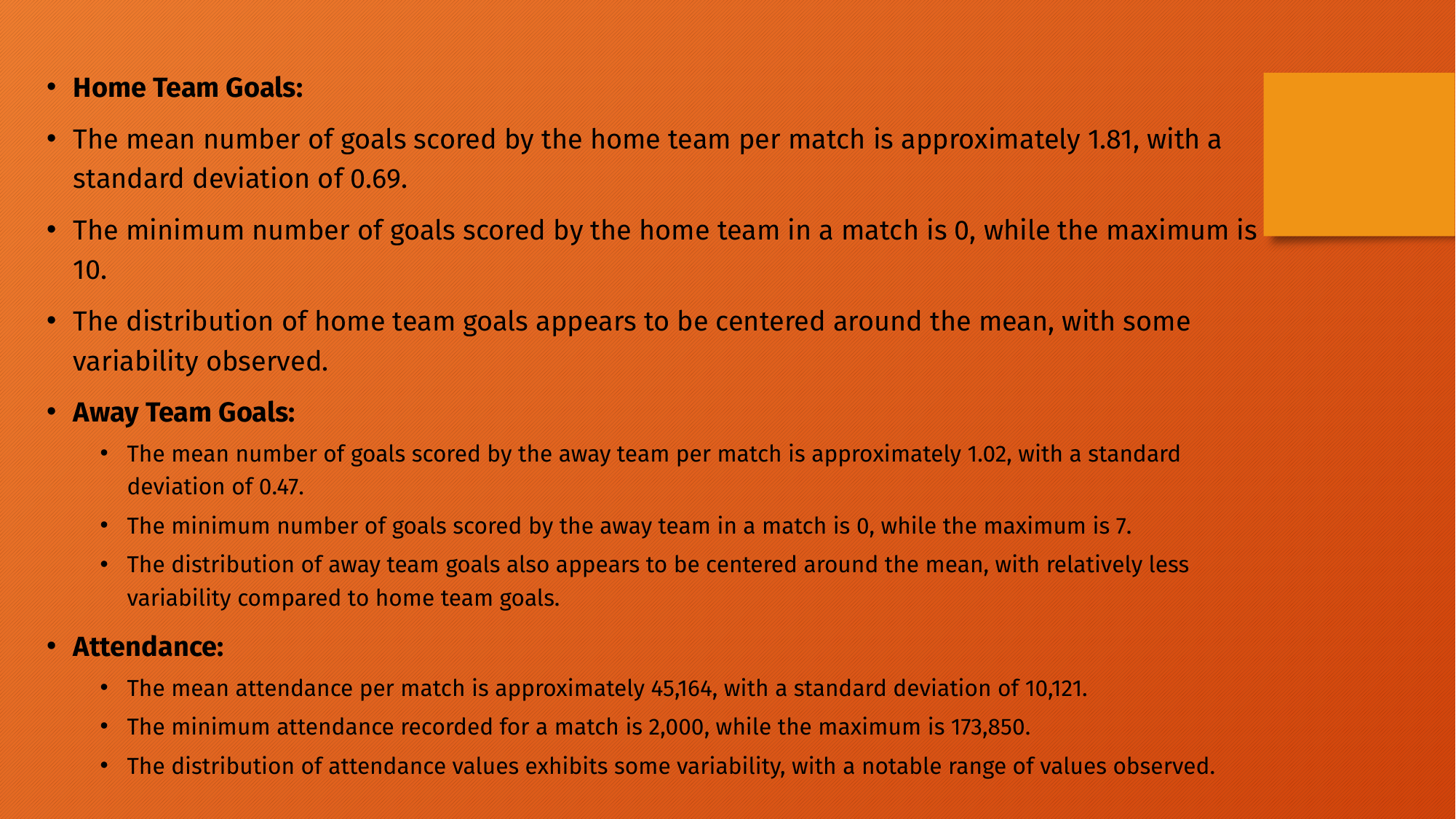

Home Team Goals:
The mean number of goals scored by the home team per match is approximately 1.81, with a standard deviation of 0.69.
The minimum number of goals scored by the home team in a match is 0, while the maximum is 10.
The distribution of home team goals appears to be centered around the mean, with some variability observed.
Away Team Goals:
The mean number of goals scored by the away team per match is approximately 1.02, with a standard deviation of 0.47.
The minimum number of goals scored by the away team in a match is 0, while the maximum is 7.
The distribution of away team goals also appears to be centered around the mean, with relatively less variability compared to home team goals.
Attendance:
The mean attendance per match is approximately 45,164, with a standard deviation of 10,121.
The minimum attendance recorded for a match is 2,000, while the maximum is 173,850.
The distribution of attendance values exhibits some variability, with a notable range of values observed.